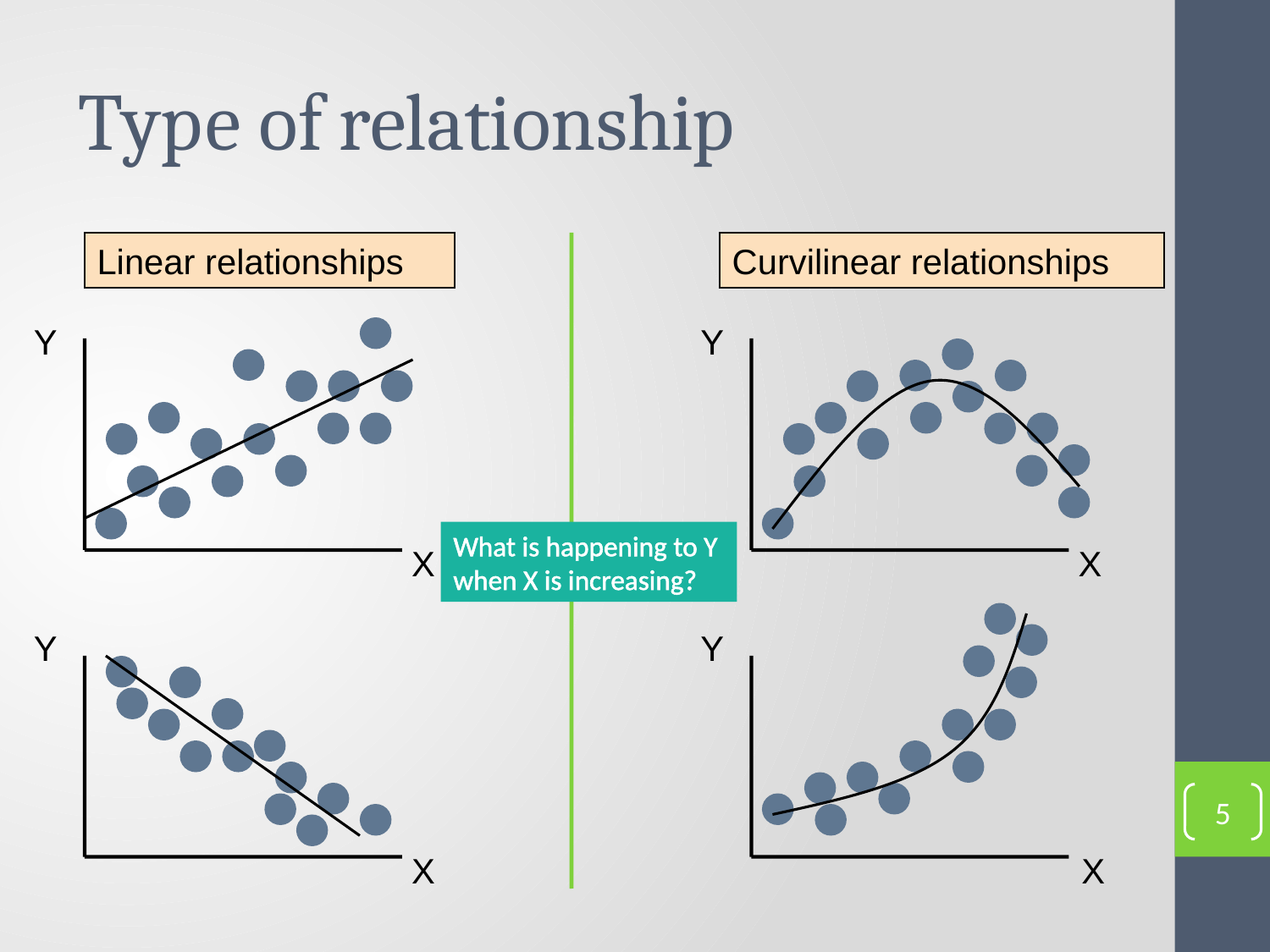

# Type of relationship

Linear relationships

Curvilinear relationships
Y
Y

What is happening to Y when X is increasing?
X
X

Y
Y

5

X
X